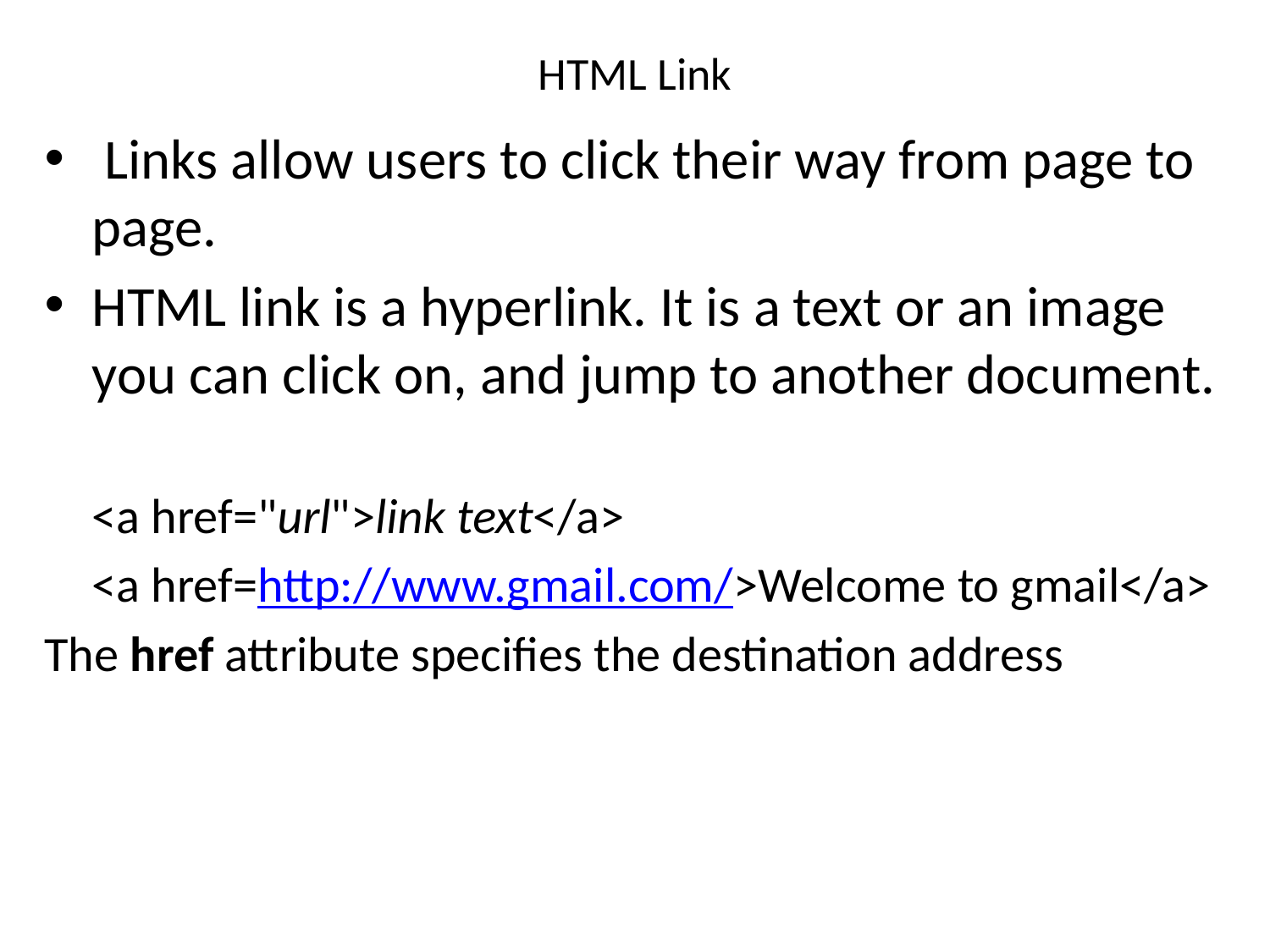

# HTML Link
 Links allow users to click their way from page to page.
HTML link is a hyperlink. It is a text or an image you can click on, and jump to another document.
<a href="url">link text</a>
	<a href=http://www.gmail.com/>Welcome to gmail</a>
The href attribute specifies the destination address